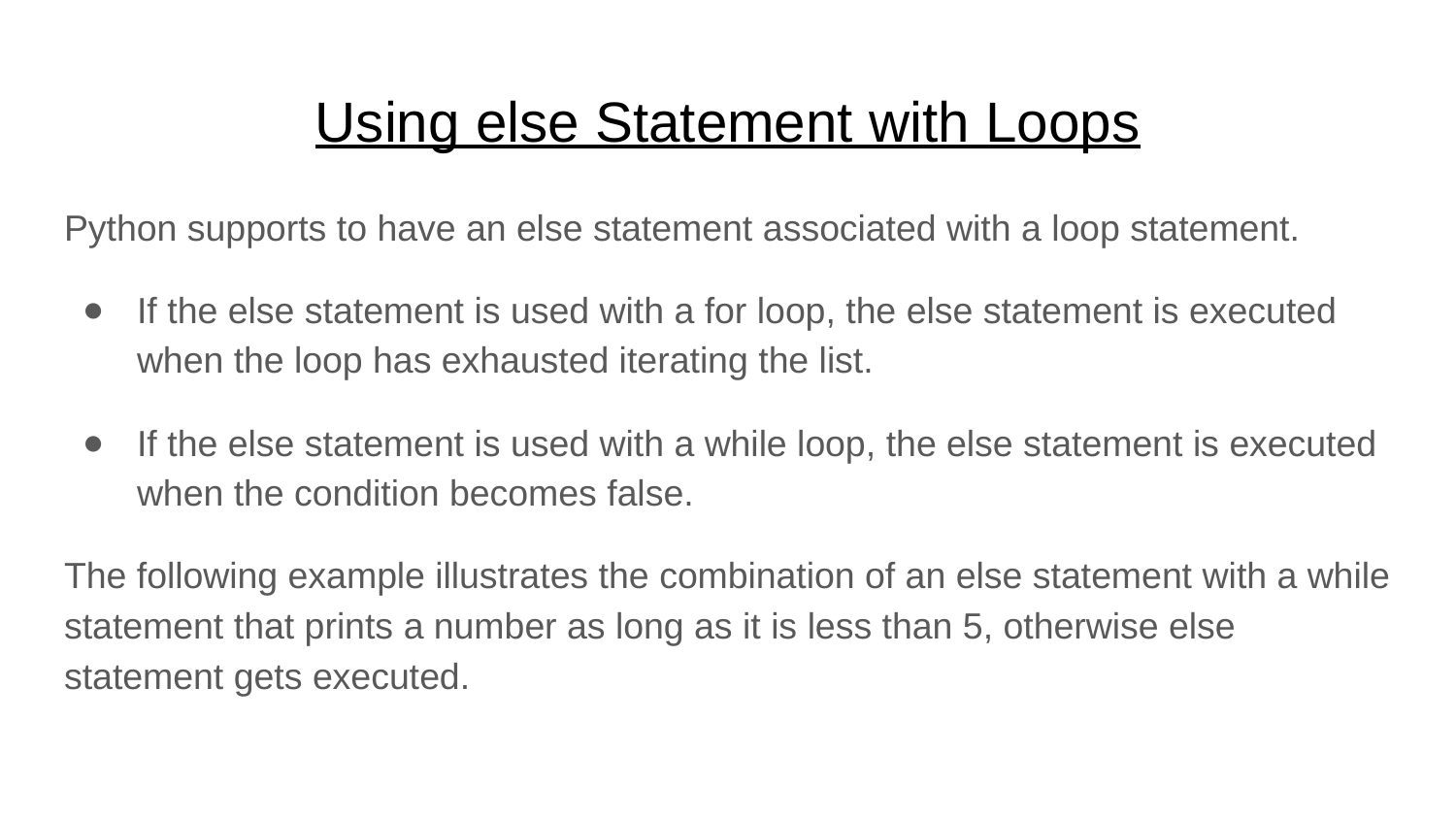

# Using else Statement with Loops

Python supports to have an else statement associated with a loop statement.
If the else statement is used with a for loop, the else statement is executed when the loop has exhausted iterating the list.
If the else statement is used with a while loop, the else statement is executed when the condition becomes false.
The following example illustrates the combination of an else statement with a while statement that prints a number as long as it is less than 5, otherwise else statement gets executed.